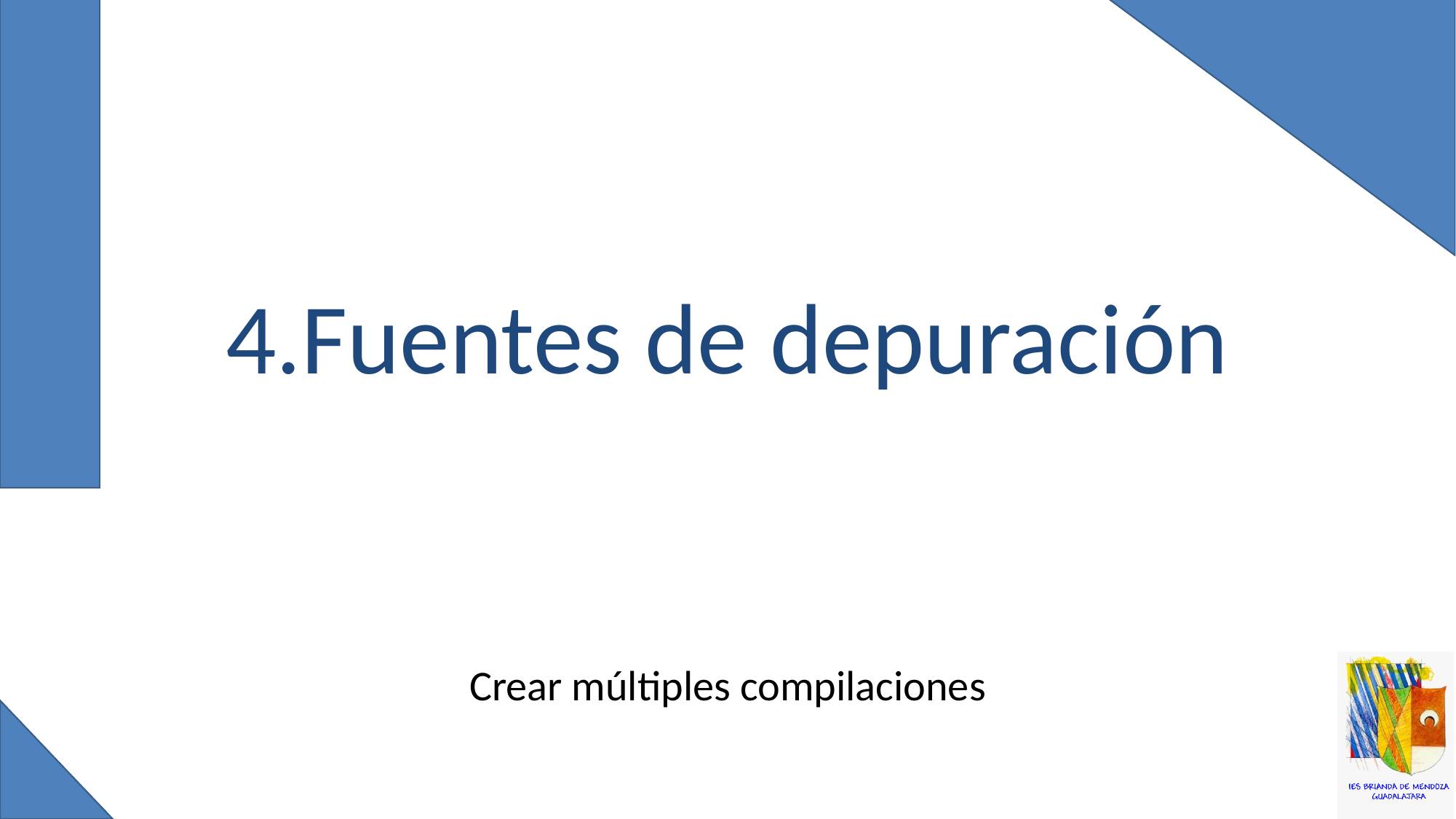

# 4.Fuentes de depuración
Crear múltiples compilaciones